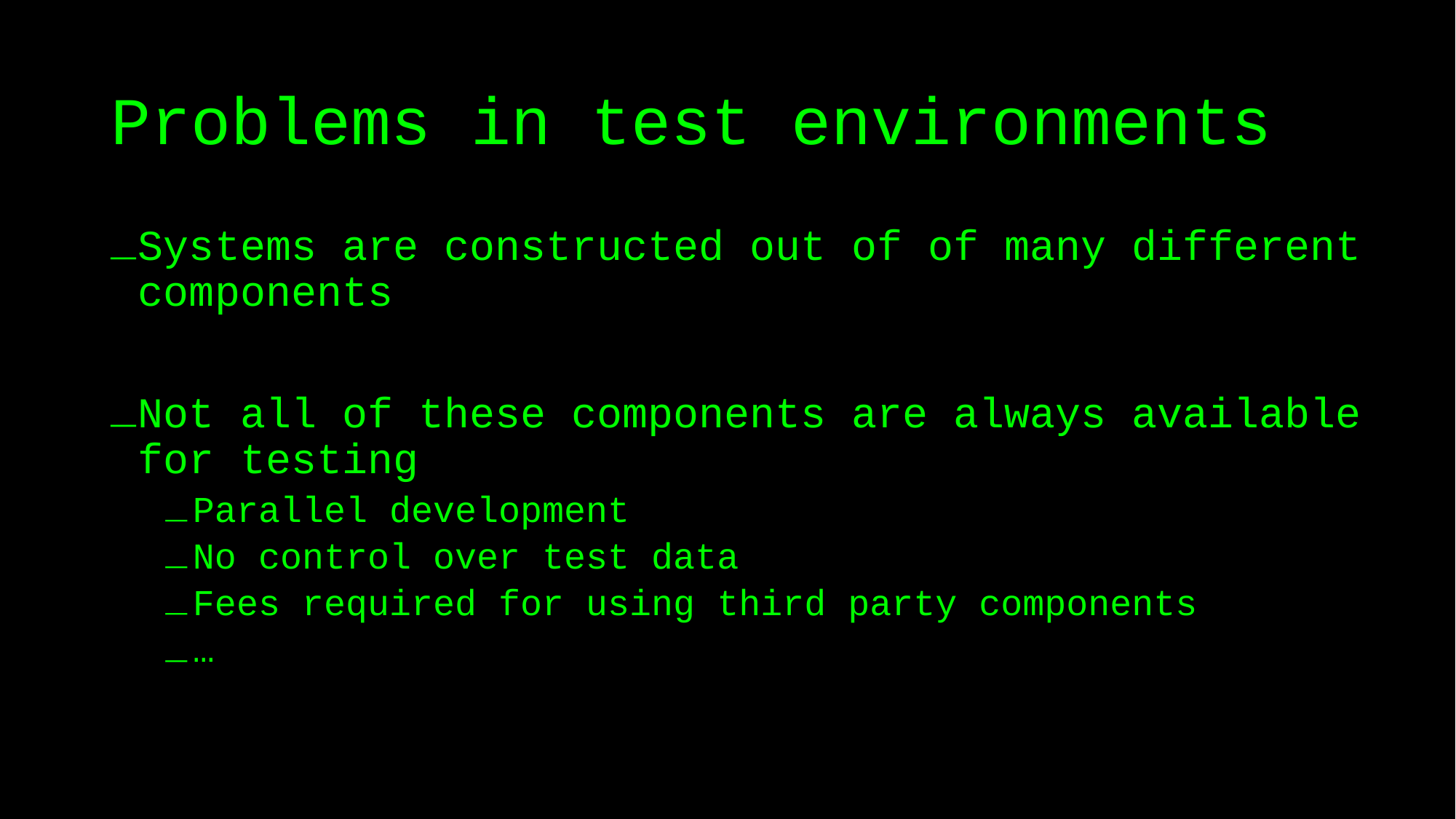

# Problems in test environments
Systems are constructed out of of many different components

Not all of these components are always available for testing
Parallel development
No control over test data
Fees required for using third party components
…